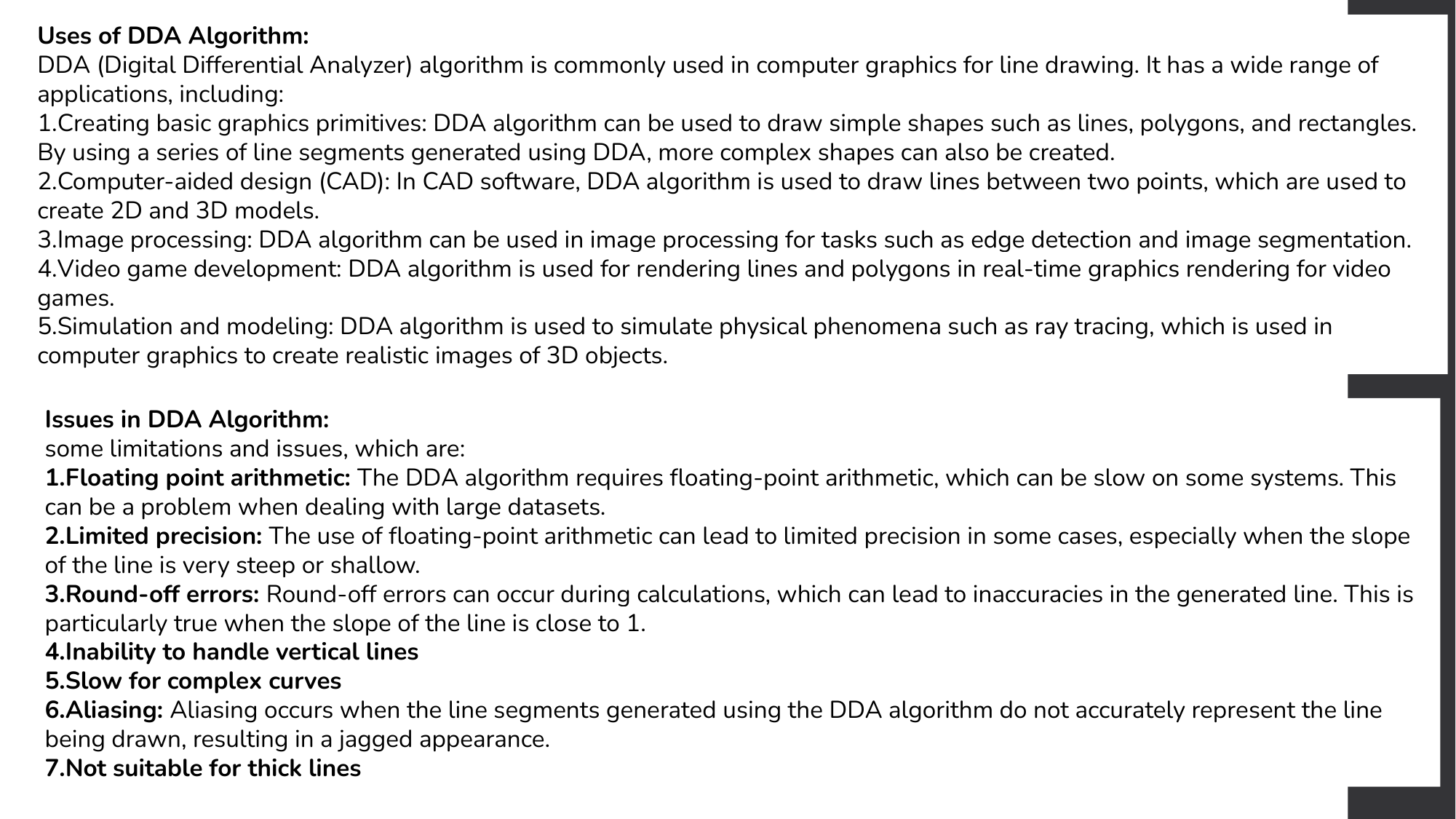

Uses of DDA Algorithm:
DDA (Digital Differential Analyzer) algorithm is commonly used in computer graphics for line drawing. It has a wide range of applications, including:
Creating basic graphics primitives: DDA algorithm can be used to draw simple shapes such as lines, polygons, and rectangles. By using a series of line segments generated using DDA, more complex shapes can also be created.
Computer-aided design (CAD): In CAD software, DDA algorithm is used to draw lines between two points, which are used to create 2D and 3D models.
Image processing: DDA algorithm can be used in image processing for tasks such as edge detection and image segmentation.
Video game development: DDA algorithm is used for rendering lines and polygons in real-time graphics rendering for video games.
Simulation and modeling: DDA algorithm is used to simulate physical phenomena such as ray tracing, which is used in computer graphics to create realistic images of 3D objects.
Issues in DDA Algorithm:
some limitations and issues, which are:
Floating point arithmetic: The DDA algorithm requires floating-point arithmetic, which can be slow on some systems. This can be a problem when dealing with large datasets.
Limited precision: The use of floating-point arithmetic can lead to limited precision in some cases, especially when the slope of the line is very steep or shallow.
Round-off errors: Round-off errors can occur during calculations, which can lead to inaccuracies in the generated line. This is particularly true when the slope of the line is close to 1.
Inability to handle vertical lines
Slow for complex curves
Aliasing: Aliasing occurs when the line segments generated using the DDA algorithm do not accurately represent the line being drawn, resulting in a jagged appearance.
Not suitable for thick lines